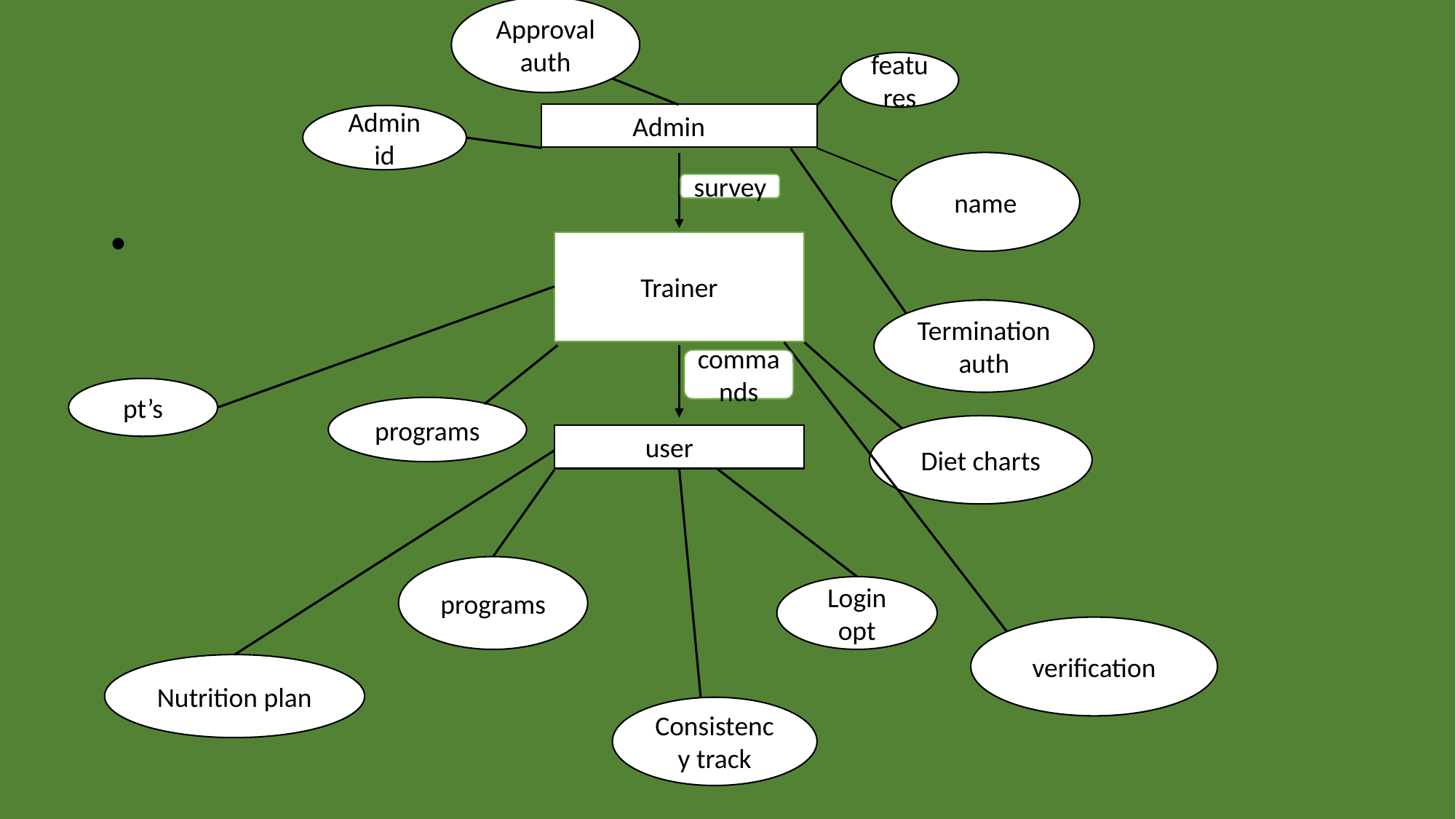

Approval auth
#
features
             Admin
Admin id
name
survey

Trainer
Termination auth
commands
pt’s
programs
Diet charts
             user
programs
Login opt
verification
Nutrition plan
Consistency track